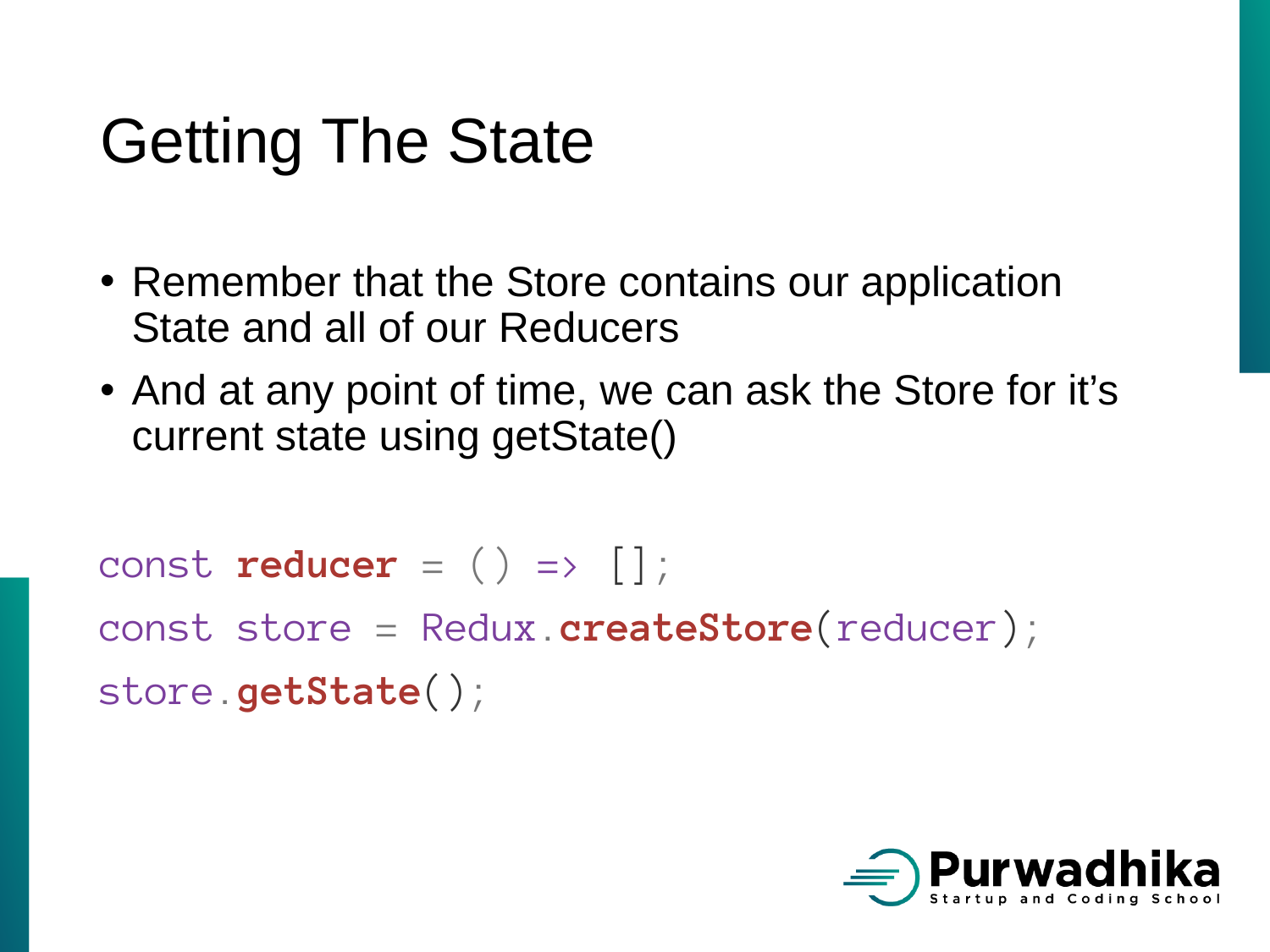

# Getting The State
Remember that the Store contains our application State and all of our Reducers
And at any point of time, we can ask the Store for it’s current state using getState()

const reducer = () => [];
const store = Redux.createStore(reducer);
store.getState();